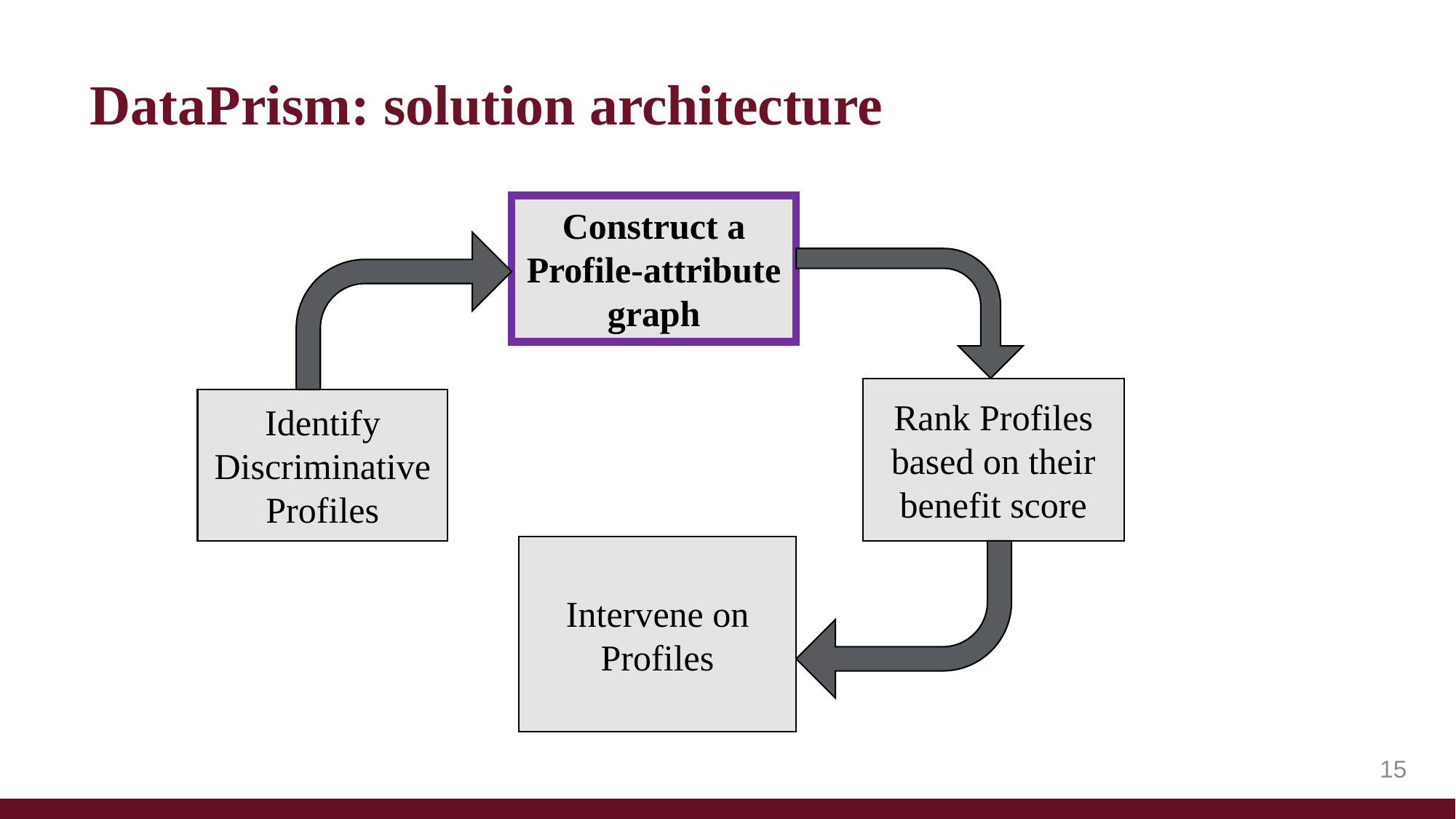

DataPrism: solution architecture

Construct a Profile-attribute graph

Rank Profiles based on their benefit score
Identify Discriminative Profiles
Intervene on Profiles

15